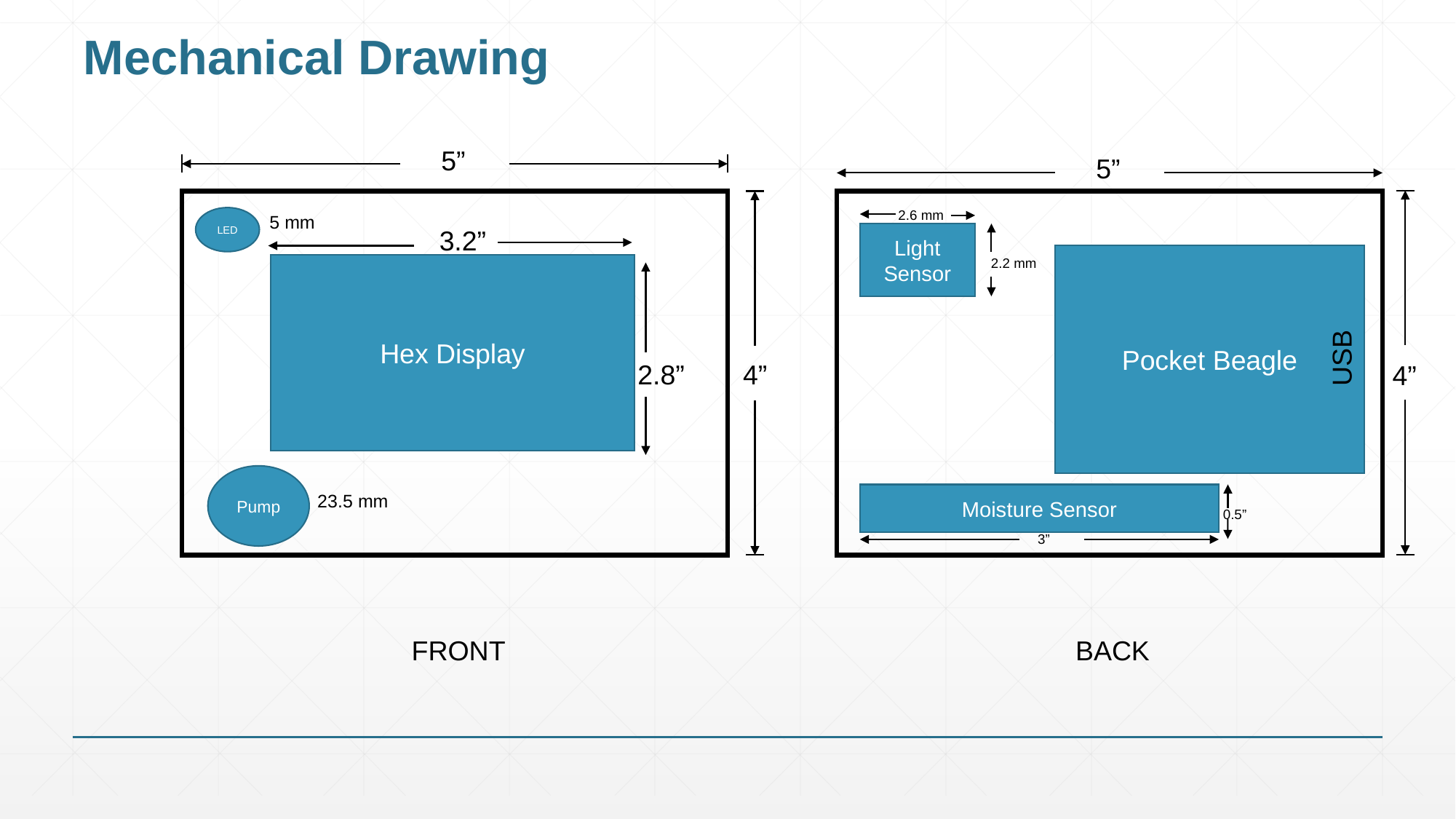

# Mechanical Drawing
5”
5”

2.6 mm
5 mm
LED
3.2”
Light Sensor
Pocket Beagle
2.2 mm
Hex Display
USB
2.8”
4”
4”
Pump
23.5 mm
Moisture Sensor
0.5”
3”
FRONT
BACK